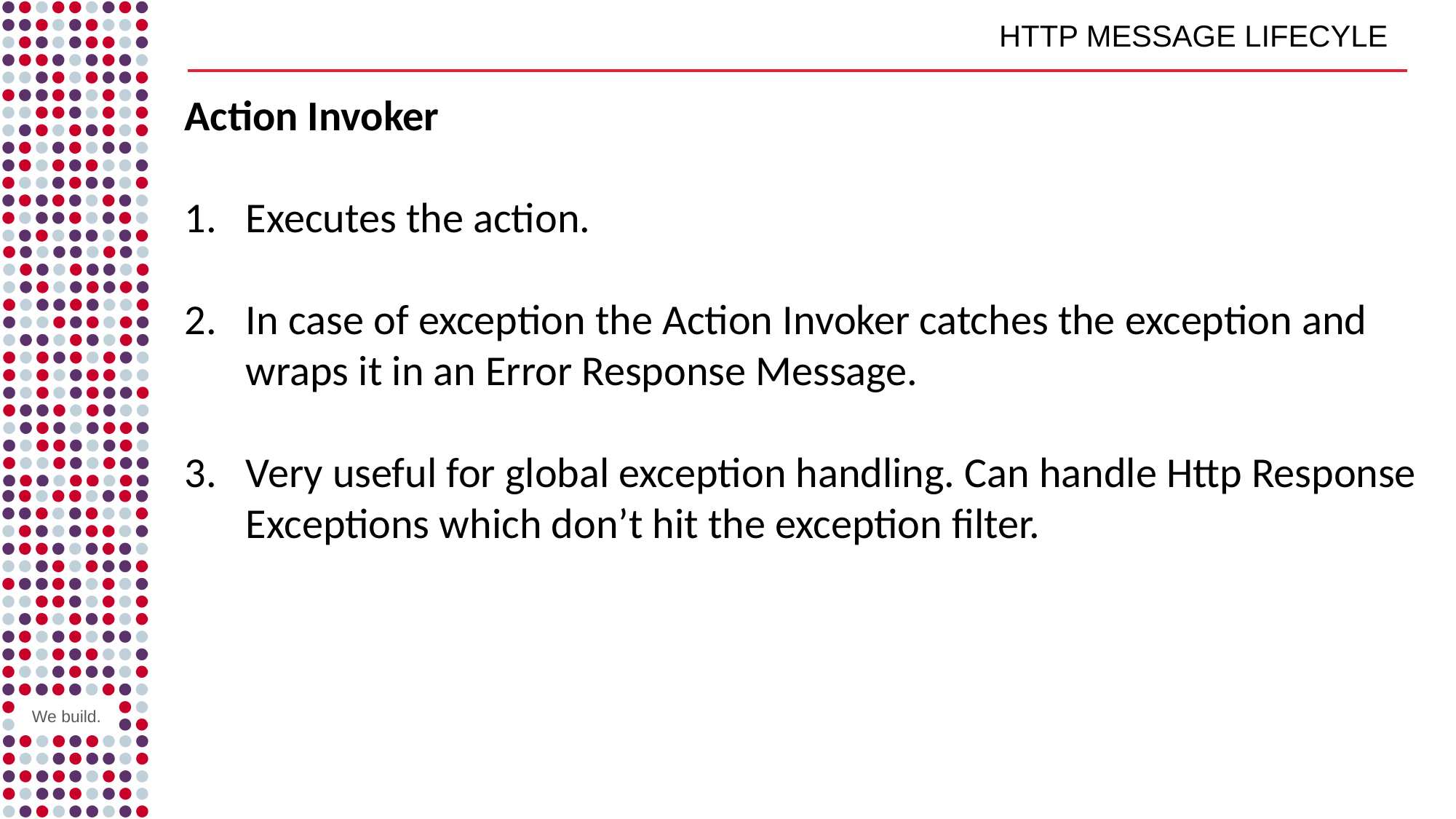

# HTTP MESSAGE LIFECYLE
Action Invoker

Executes the action.

In case of exception the Action Invoker catches the exception and wraps it in an Error Response Message.

Very useful for global exception handling. Can handle Http Response Exceptions which don’t hit the exception filter.